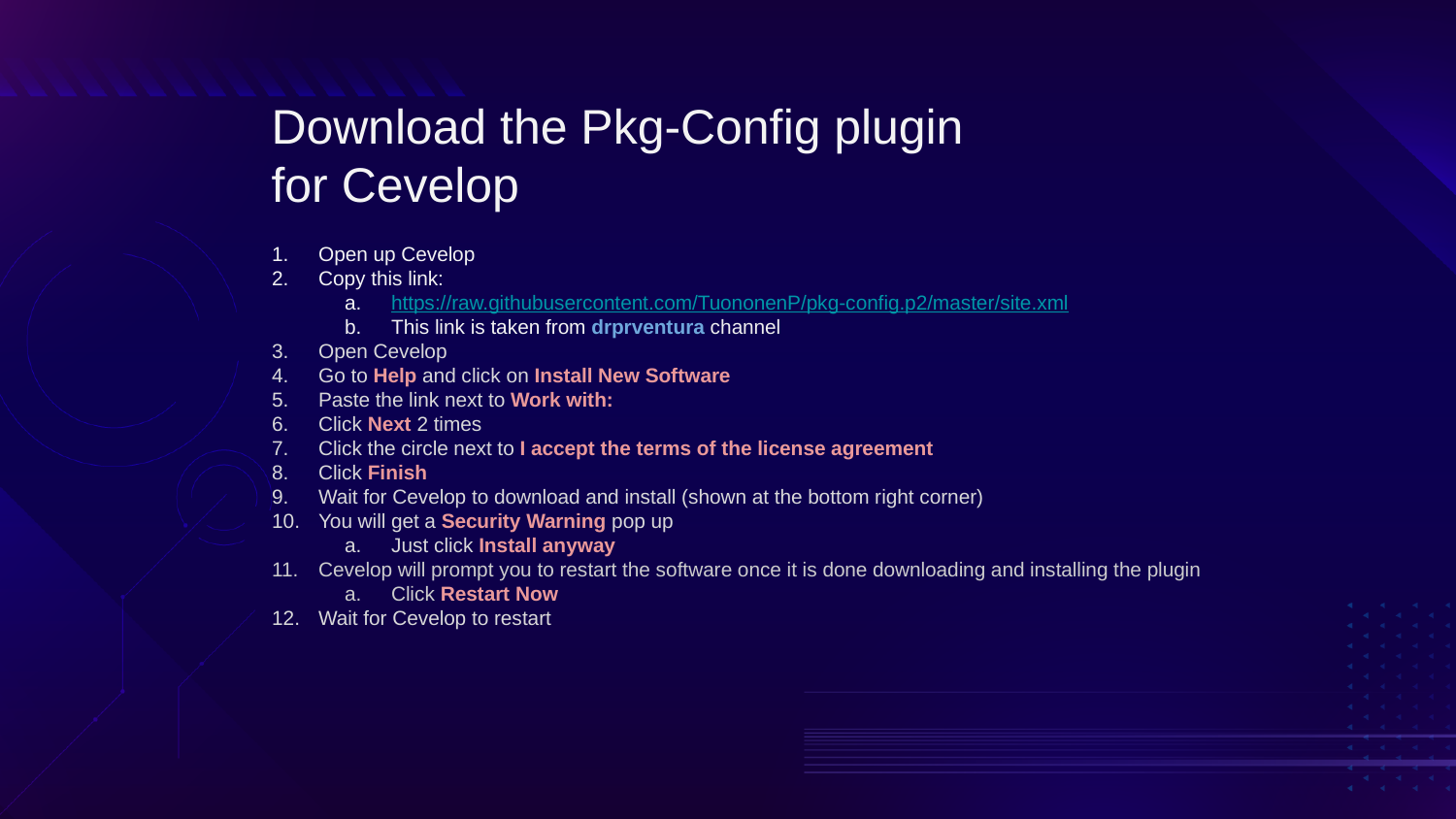

# Download the Pkg-Config plugin for Cevelop
Open up Cevelop
Copy this link:
https://raw.githubusercontent.com/TuononenP/pkg-config.p2/master/site.xml
This link is taken from drprventura channel
Open Cevelop
Go to Help and click on Install New Software
Paste the link next to Work with:
Click Next 2 times
Click the circle next to I accept the terms of the license agreement
Click Finish
Wait for Cevelop to download and install (shown at the bottom right corner)
You will get a Security Warning pop up
Just click Install anyway
Cevelop will prompt you to restart the software once it is done downloading and installing the plugin
Click Restart Now
Wait for Cevelop to restart